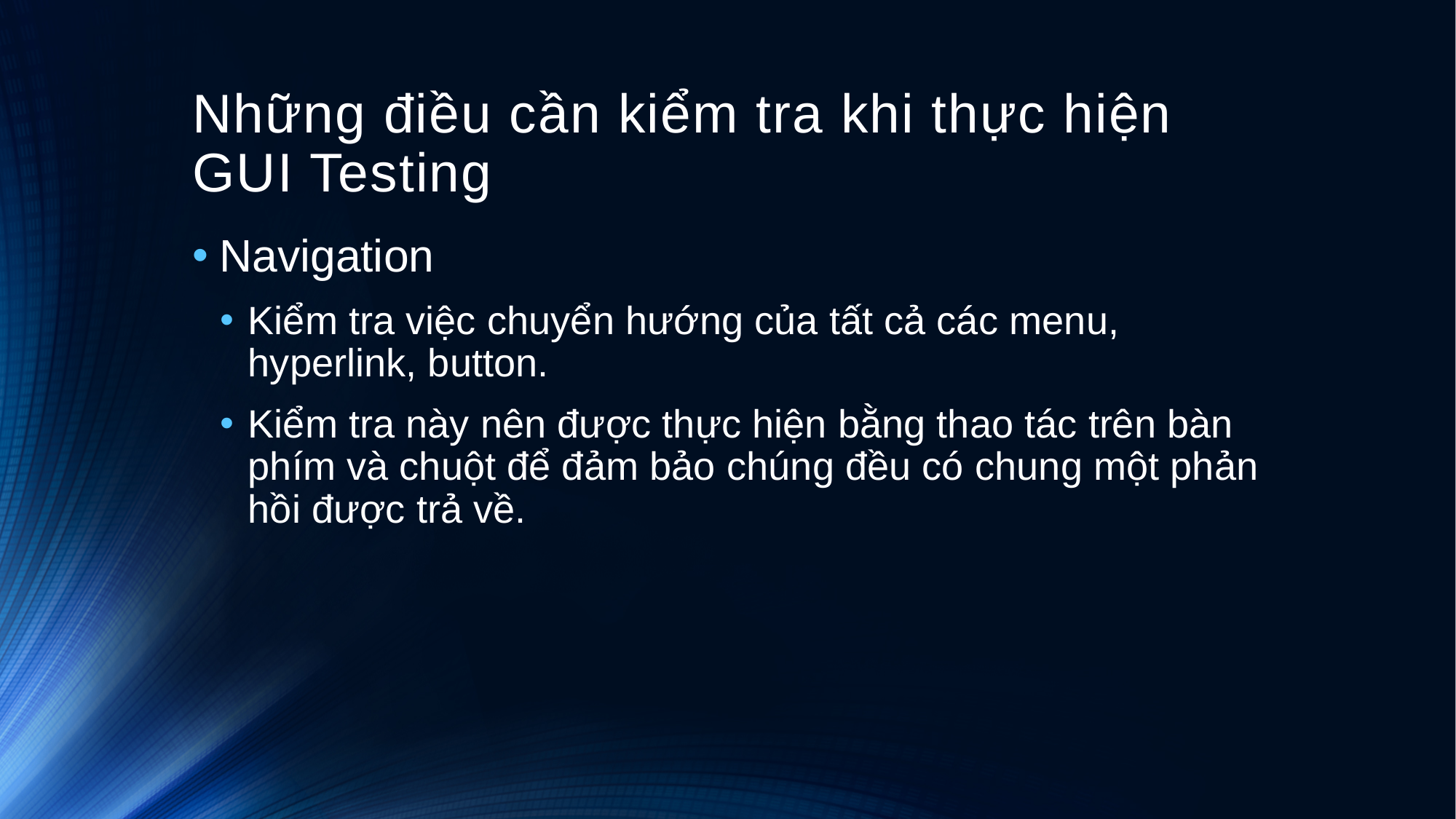

# Những điều cần kiểm tra khi thực hiện GUI Testing
Navigation
Kiểm tra việc chuyển hướng của tất cả các menu, hyperlink, button.
Kiểm tra này nên được thực hiện bằng thao tác trên bàn phím và chuột để đảm bảo chúng đều có chung một phản hồi được trả về.